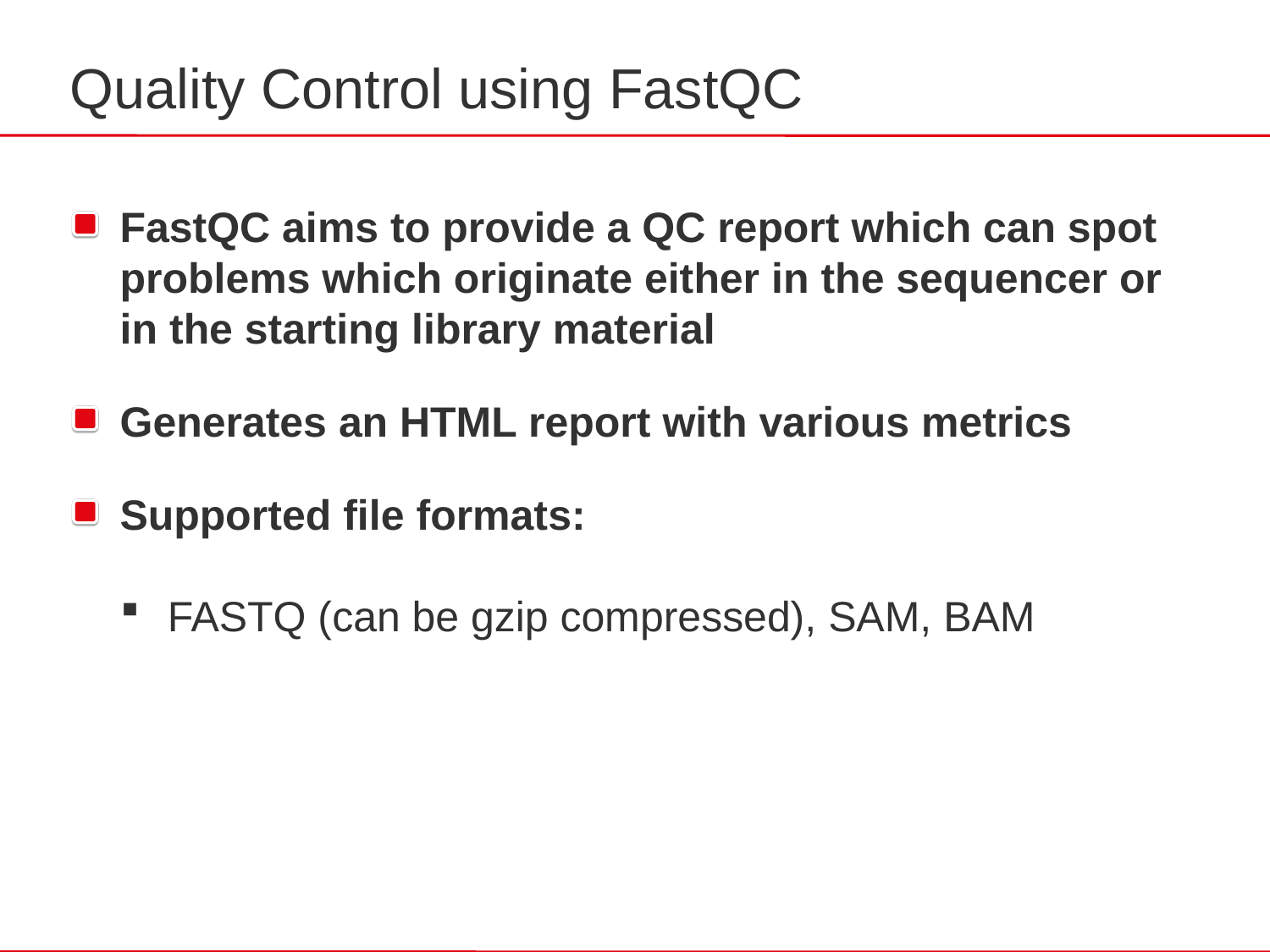

Quality Control using FastQC
FastQC aims to provide a QC report which can spot problems which originate either in the sequencer or in the starting library material
Generates an HTML report with various metrics
Supported file formats:

FASTQ (can be gzip compressed), SAM, BAM